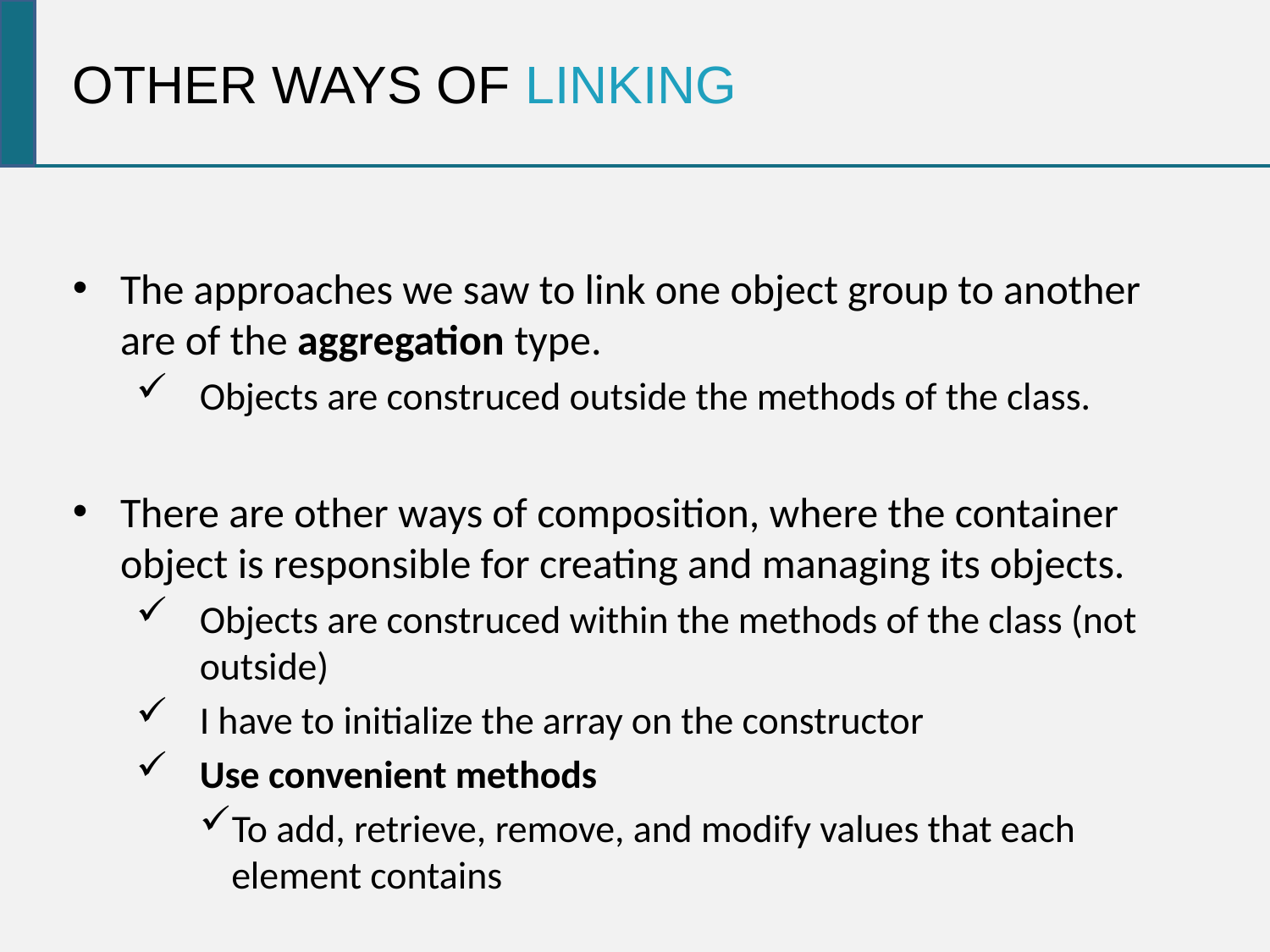

Other ways of linking

The approaches we saw to link one object group to another are of the aggregation type.
Objects are construced outside the methods of the class.

There are other ways of composition, where the container object is responsible for creating and managing its objects.
Objects are construced within the methods of the class (not outside)
I have to initialize the array on the constructor
Use convenient methods
To add, retrieve, remove, and modify values that each element contains